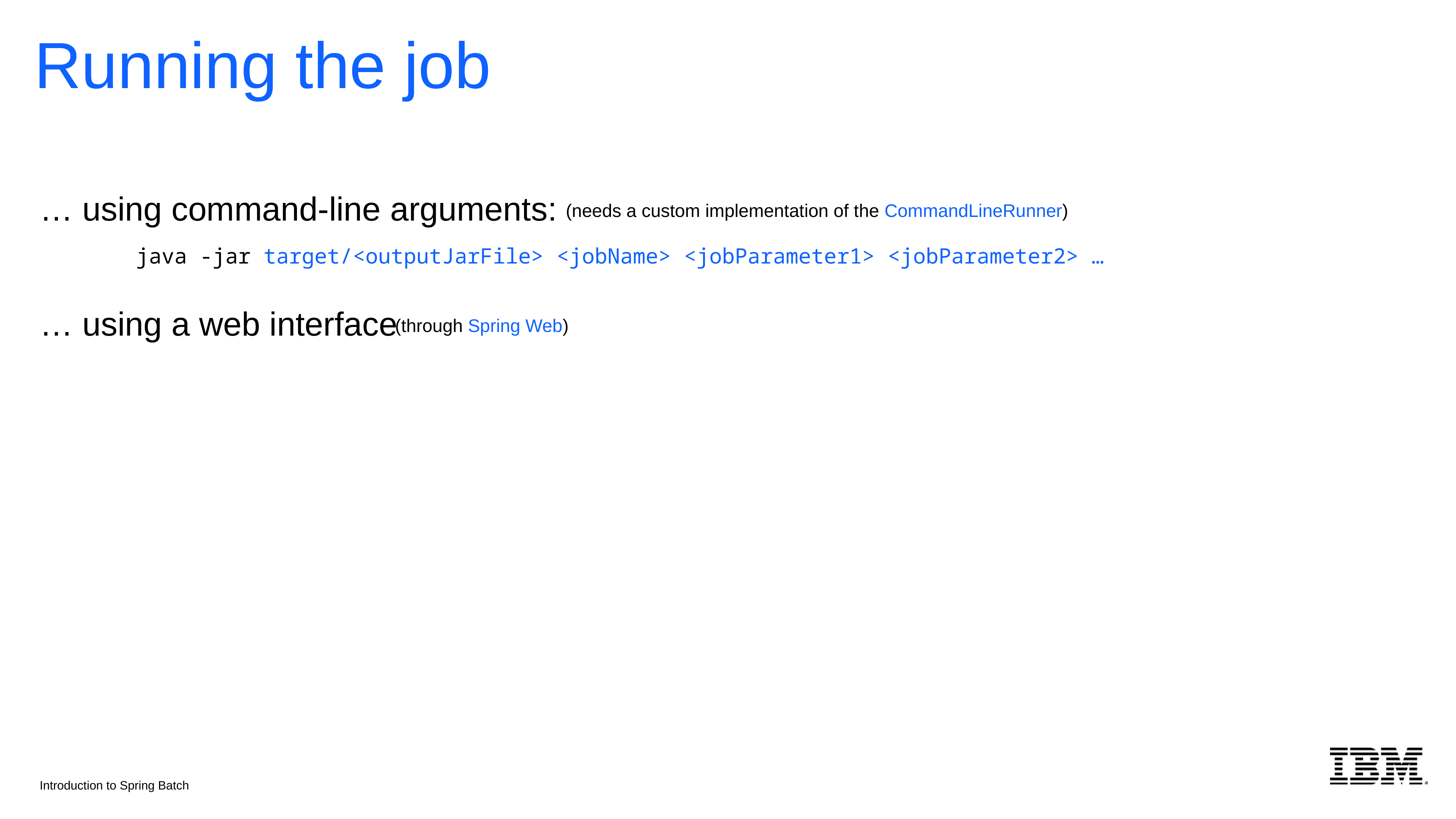

# Running the job
… using command-line arguments:
(needs a custom implementation of the CommandLineRunner)
java -jar target/<outputJarFile> <jobName> <jobParameter1> <jobParameter2> …
… using a web interface
(through Spring Web)
Introduction to Spring Batch